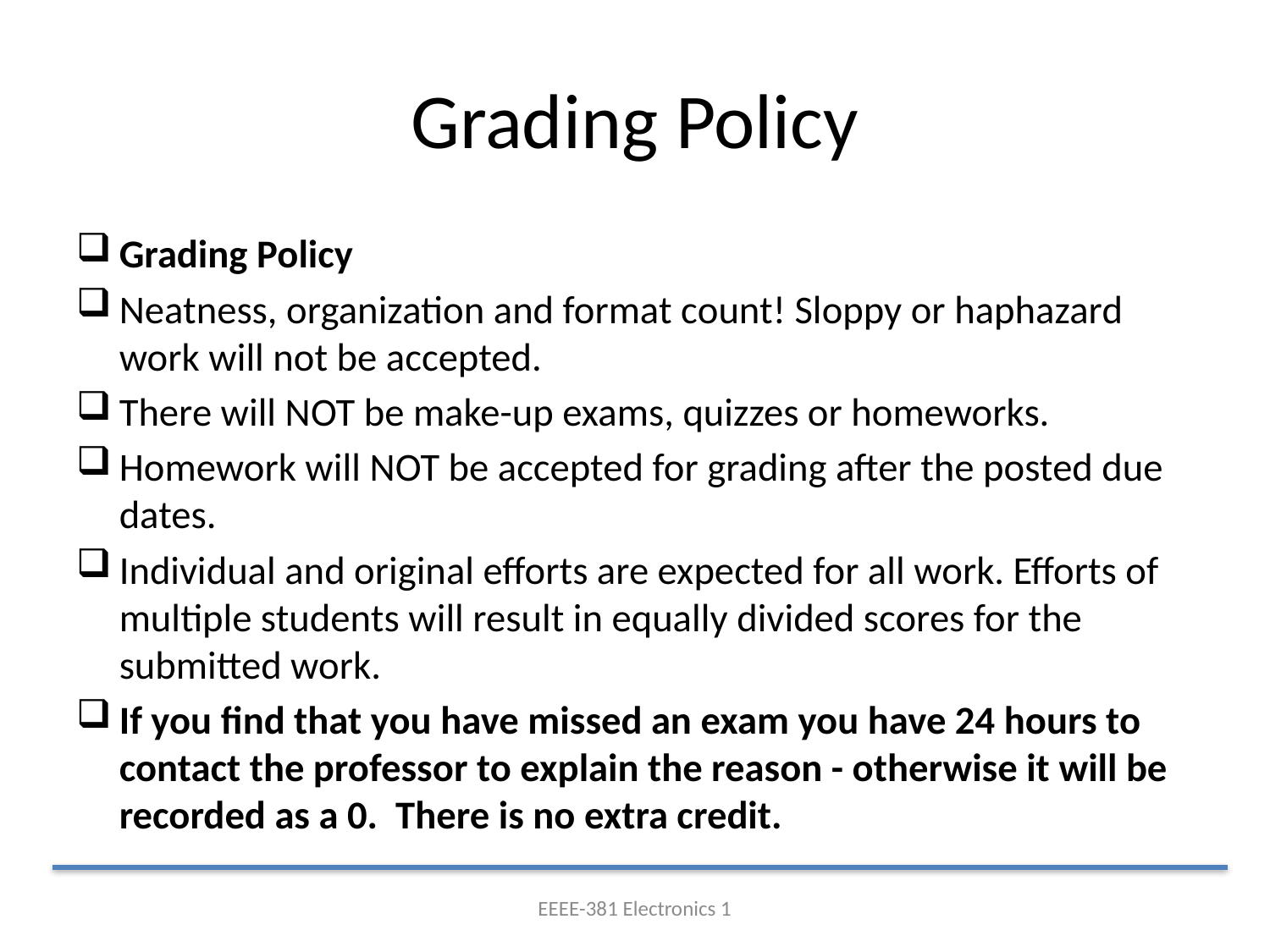

# Grading Policy
Grading Policy
Neatness, organization and format count! Sloppy or haphazard work will not be accepted.
There will NOT be make-up exams, quizzes or homeworks.
Homework will NOT be accepted for grading after the posted due dates.
Individual and original efforts are expected for all work. Efforts of multiple students will result in equally divided scores for the submitted work.
If you find that you have missed an exam you have 24 hours to contact the professor to explain the reason - otherwise it will be recorded as a 0.  There is no extra credit.

EEEE-381 Electronics 1